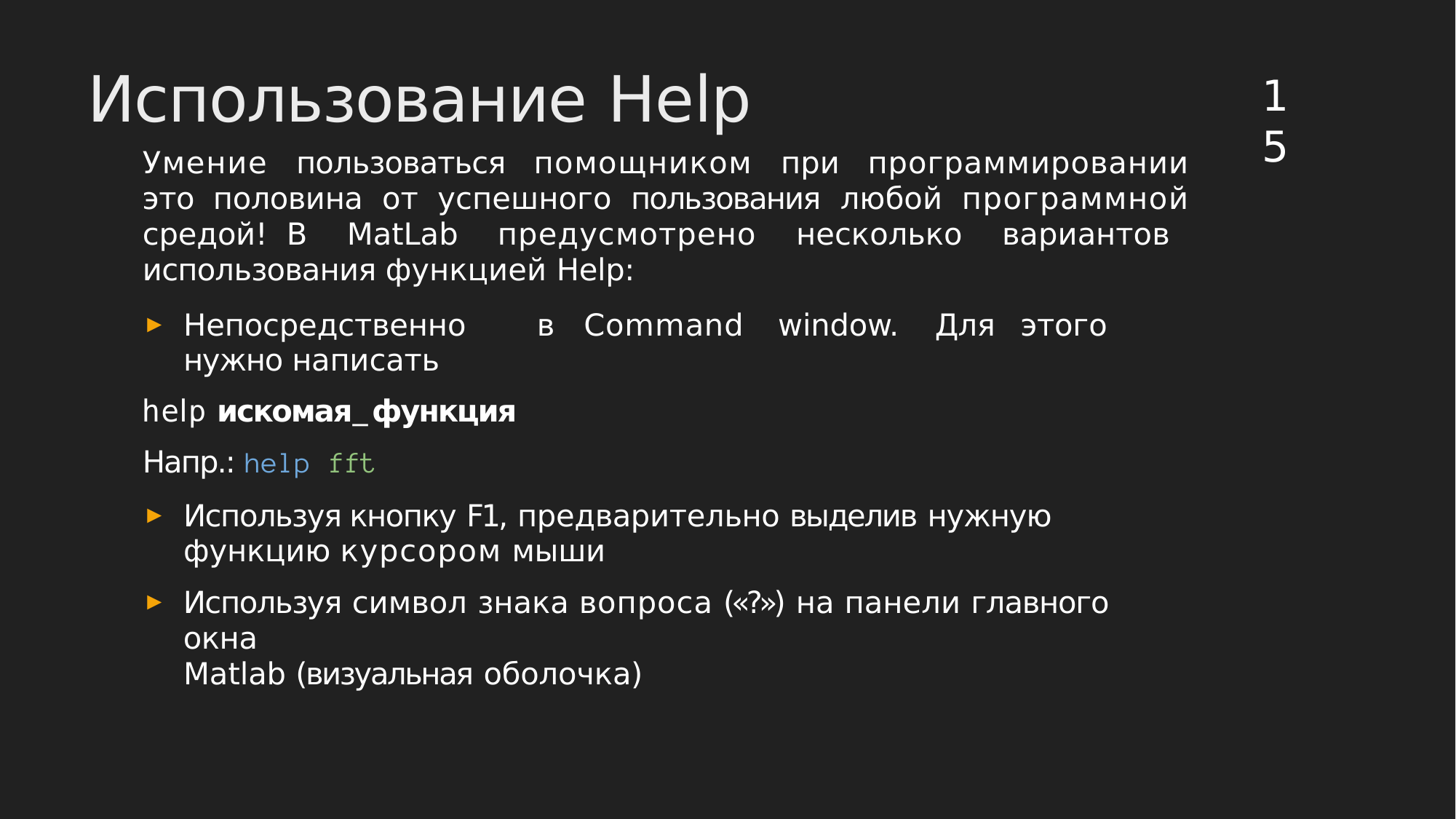

# Использование Help
15
Умение пользоваться помощником при программировании это половина от успешного пользования любой программной средой! В  MatLab  предусмотрено  несколько  вариантов  использования функцией Help:
Непосредственно	в	Command	window.	Для	этого	нужно написать
help искомая_функция
Напр.: help fft
Используя кнопку F1, предварительно выделив нужную функцию курсором мыши
Используя символ знака вопроса («?») на панели главного окна
Matlab (визуальная оболочка)